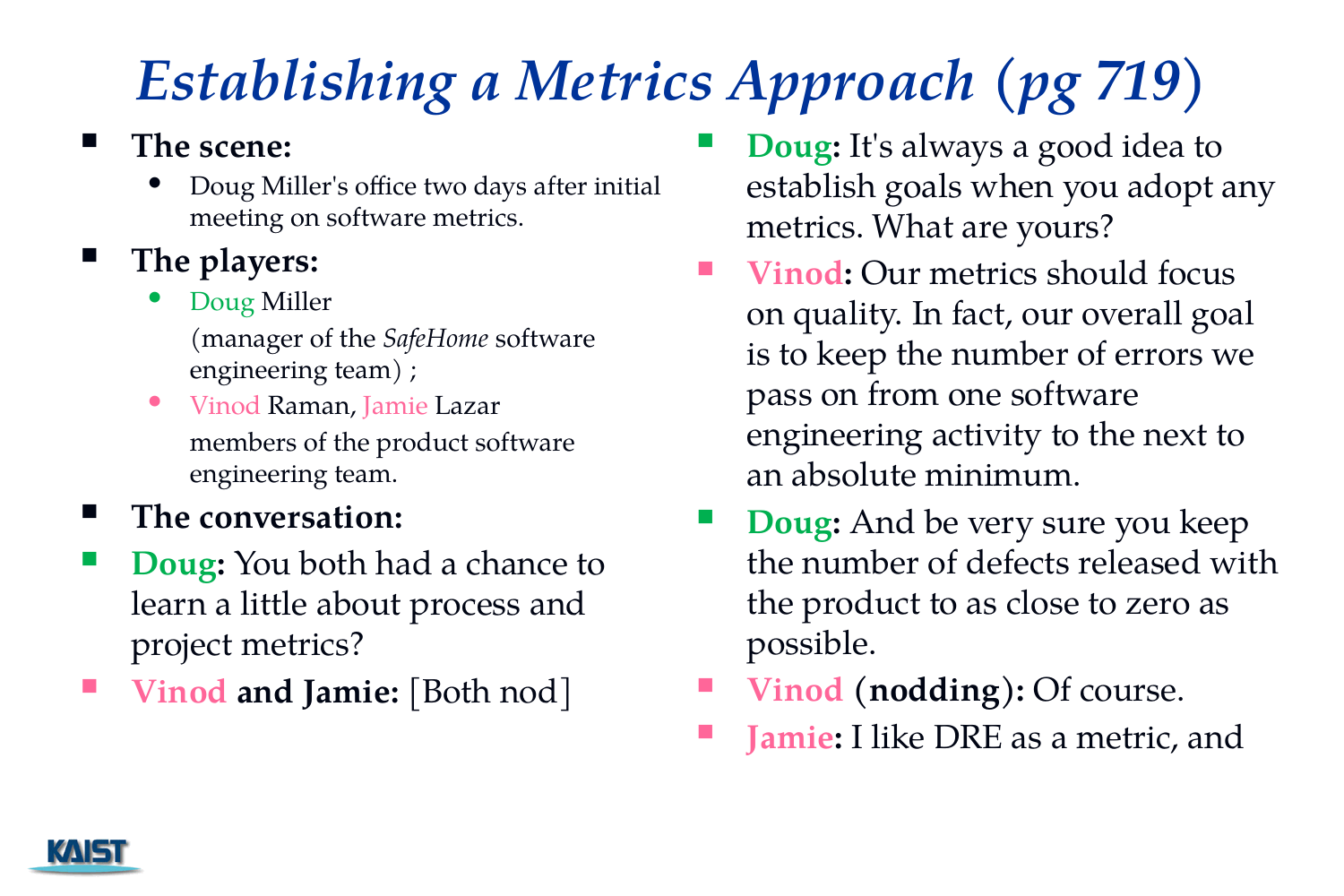

# Establishing a Metrics Approach (pg 719)
The scene:
Doug Miller's office two days after initial meeting on software metrics.
The players:
Doug Miller
	(manager of the SafeHome software engineering team) ;
Vinod Raman, Jamie Lazar
	members of the product software engineering team.
The conversation:
Doug: You both had a chance to learn a little about process and project metrics?
Vinod and Jamie: [Both nod]

Doug: It's always a good idea to establish goals when you adopt any metrics. What are yours?
Vinod: Our metrics should focus on quality. In fact, our overall goal is to keep the number of errors we pass on from one software engineering activity to the next to an absolute minimum.
Doug: And be very sure you keep the number of defects released with the product to as close to zero as possible.
Vinod (nodding): Of course.
Jamie: I like DRE as a metric, and
145